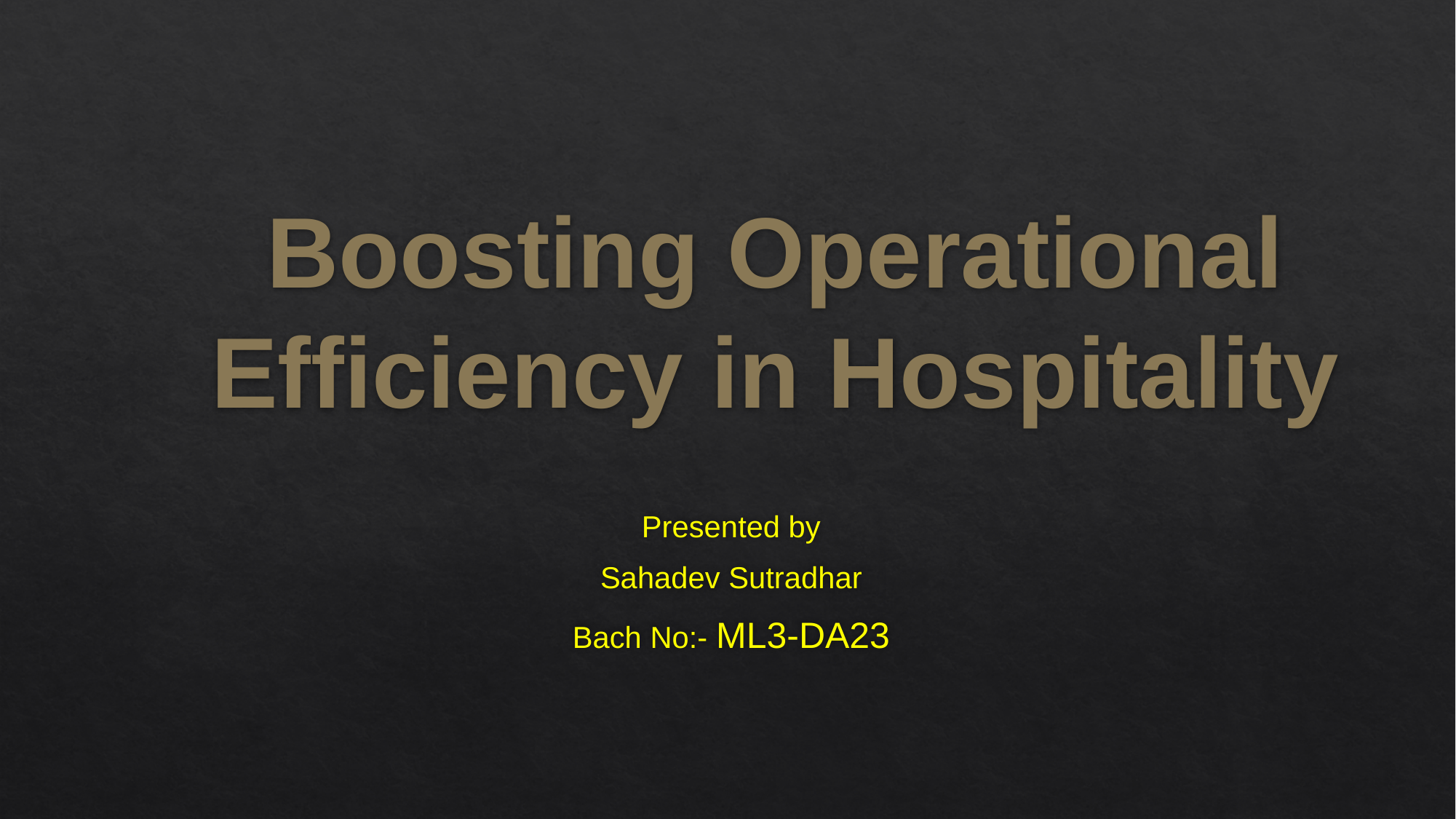

# Boosting Operational Efficiency in Hospitality
Presented by
Sahadev Sutradhar
Bach No:- ML3-DA23